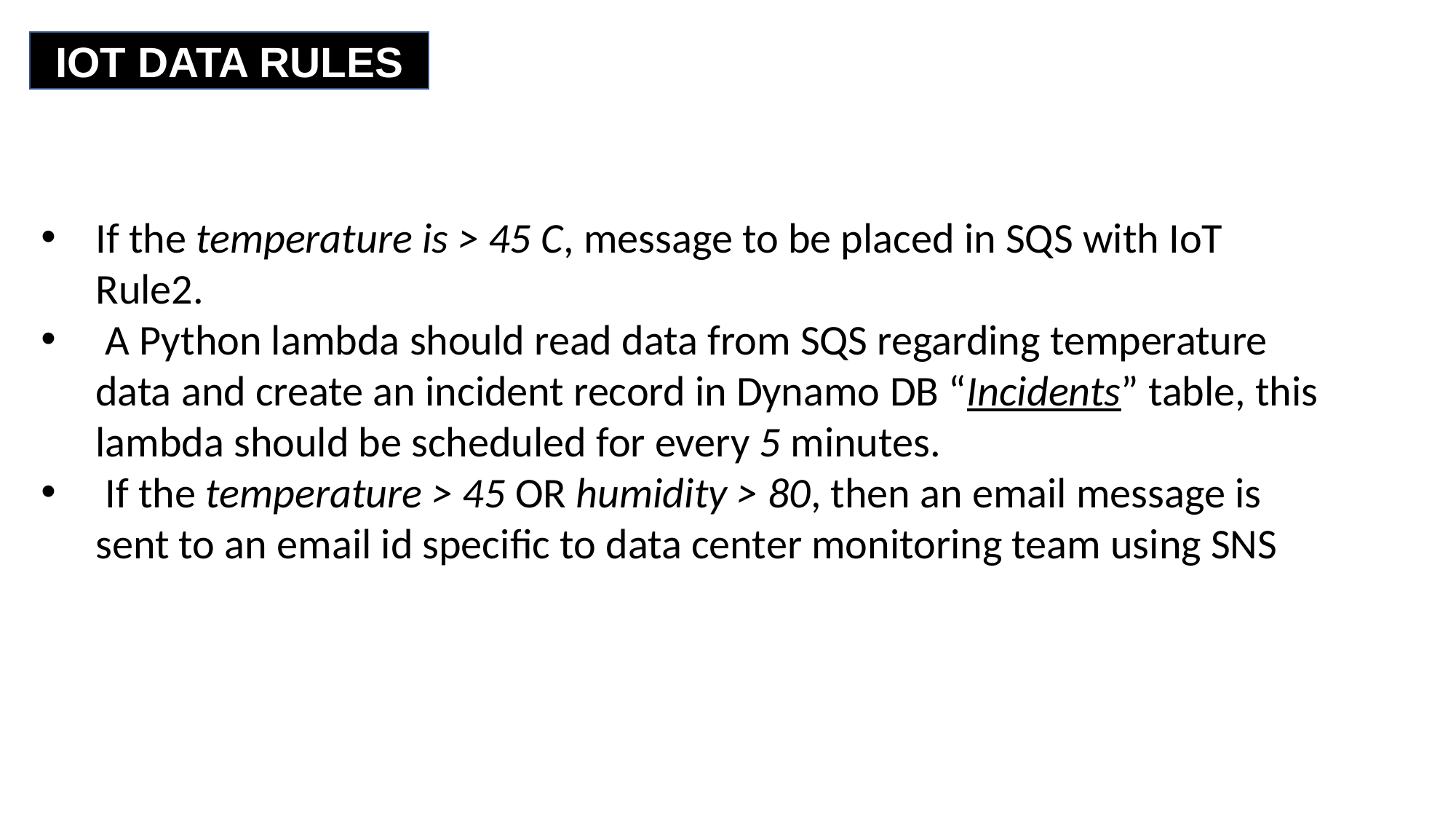

IOT DATA RULES
If the temperature is > 45 C, message to be placed in SQS with IoT Rule2.
 A Python lambda should read data from SQS regarding temperature data and create an incident record in Dynamo DB “Incidents” table, this lambda should be scheduled for every 5 minutes.
 If the temperature > 45 OR humidity > 80, then an email message is sent to an email id specific to data center monitoring team using SNS